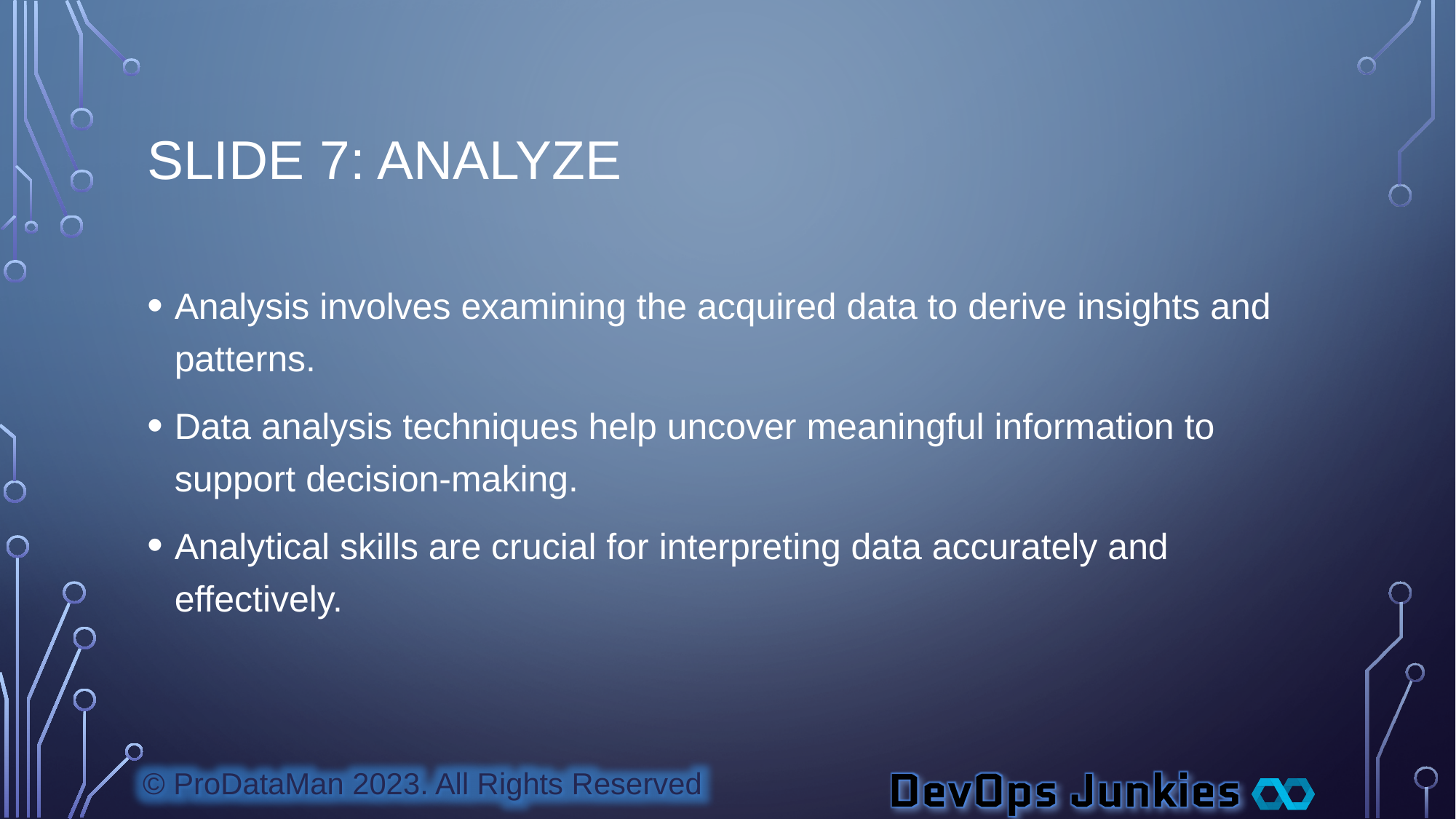

# Slide 7: Analyze
Analysis involves examining the acquired data to derive insights and patterns.
Data analysis techniques help uncover meaningful information to support decision-making.
Analytical skills are crucial for interpreting data accurately and effectively.